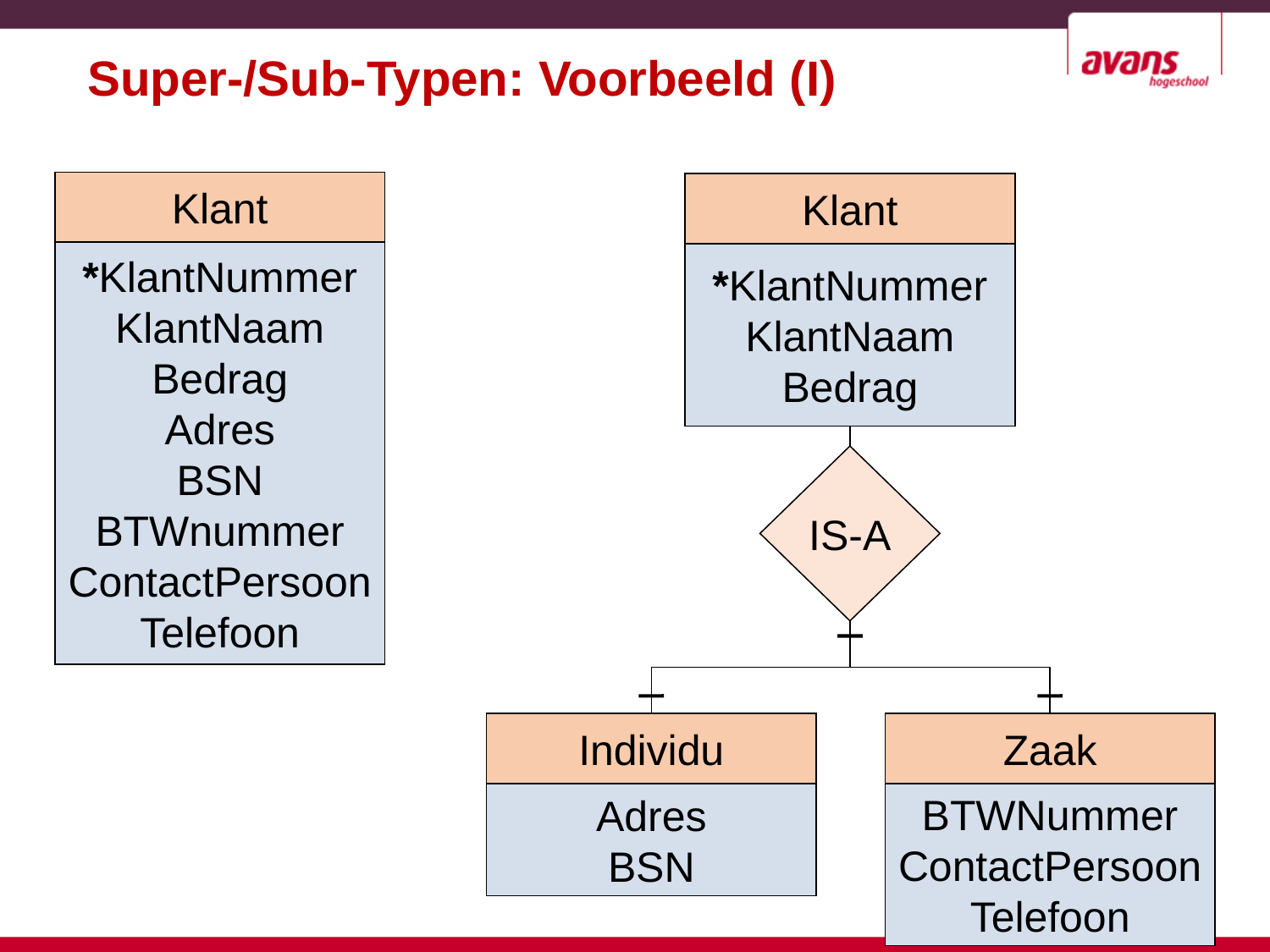

# Super-/Sub-Typen: Voorbeeld (I)
Klant
Klant
*KlantNummer
KlantNaam
Bedrag
Adres
BSN
BTWnummer
ContactPersoon
Telefoon
*KlantNummer
KlantNaam
Bedrag
IS-A

Individu
Zaak
Adres
BSN
BTWNummer
ContactPersoon
Telefoon

1-47